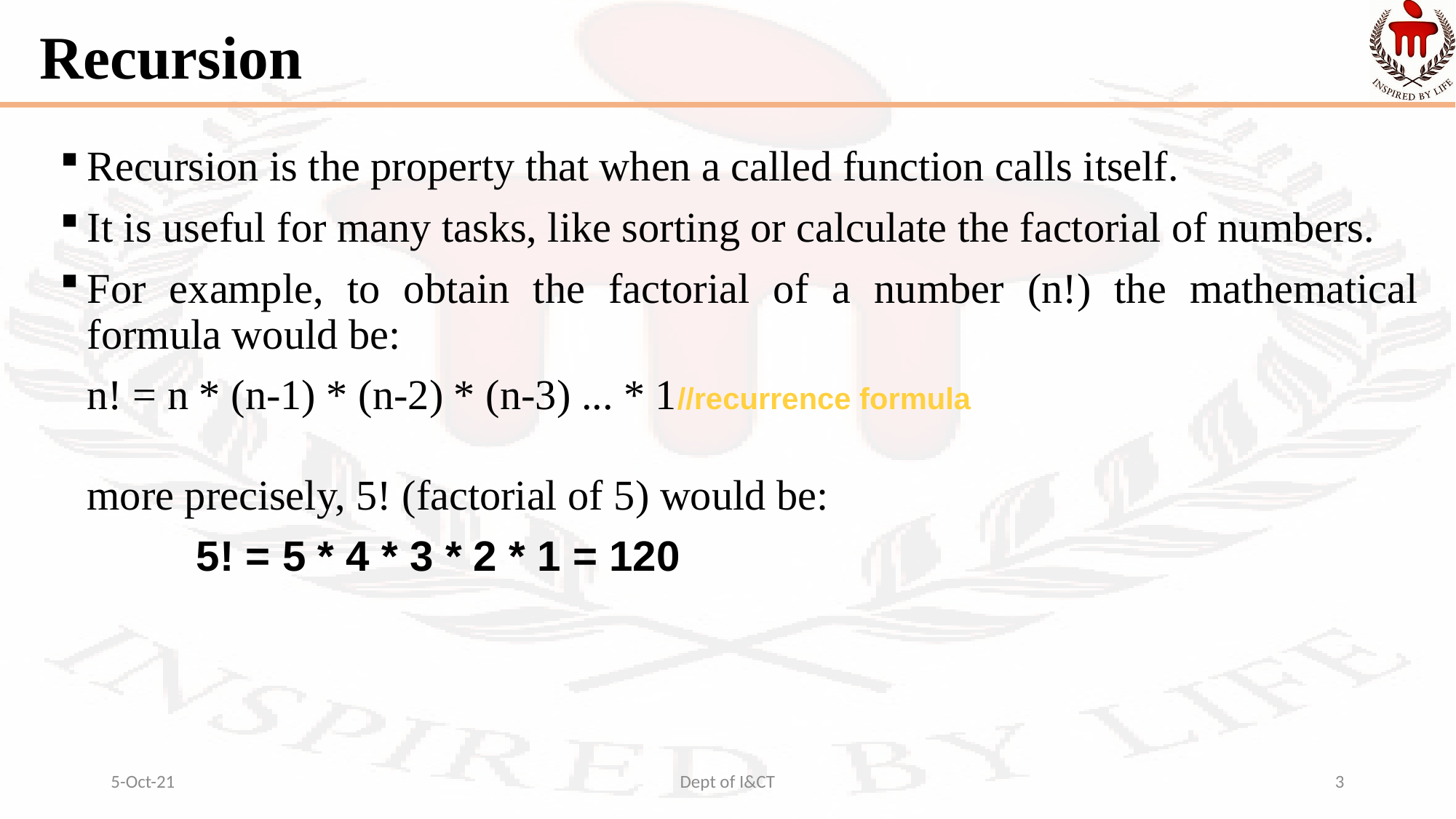

# Recursion
Recursion is the property that when a called function calls itself.
It is useful for many tasks, like sorting or calculate the factorial of numbers.
For example, to obtain the factorial of a number (n!) the mathematical formula would be:
	n! = n * (n-1) * (n-2) * (n-3) ... * 1//recurrence formula
	more precisely, 5! (factorial of 5) would be:
		5! = 5 * 4 * 3 * 2 * 1 = 120
5-Oct-21
Dept of I&CT
3